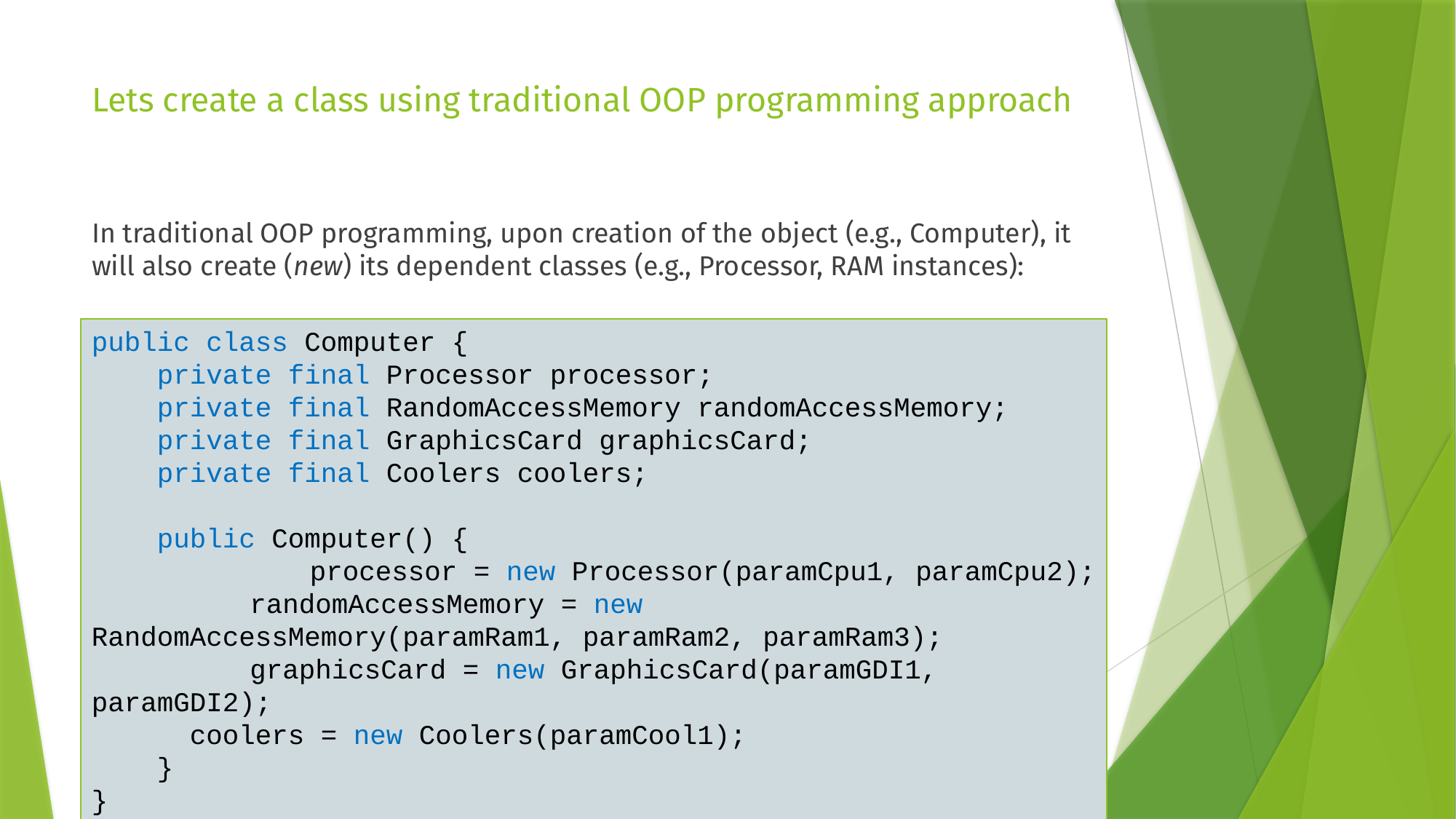

# Lets create a class using traditional OOP programming approach
In traditional OOP programming, upon creation of the object (e.g., Computer), it will also create (new) its dependent classes (e.g., Processor, RAM instances):

public class Computer {
    private final Processor processor;
    private final RandomAccessMemory randomAccessMemory;
    private final GraphicsCard graphicsCard;
    private final Coolers coolers;

    public Computer() {
		processor = new Processor(paramCpu1, paramCpu2);
 	   randomAccessMemory = new RandomAccessMemory(paramRam1, paramRam2, paramRam3);
 	   graphicsCard = new GraphicsCard(paramGDI1, paramGDI2);
      coolers = new Coolers(paramCool1);
    }
}